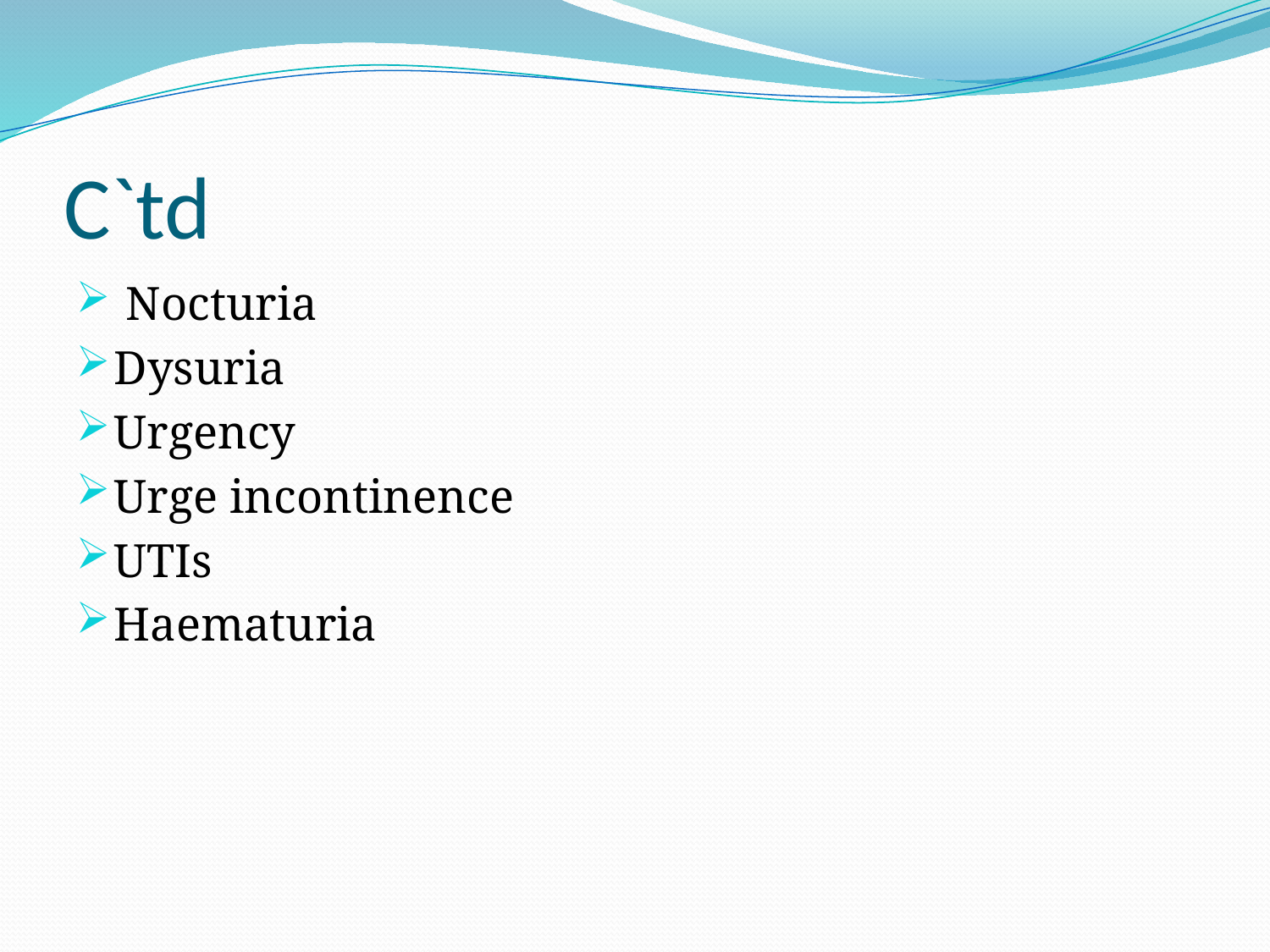

# C`td
 Nocturia
Dysuria
Urgency
Urge incontinence
UTIs
Haematuria